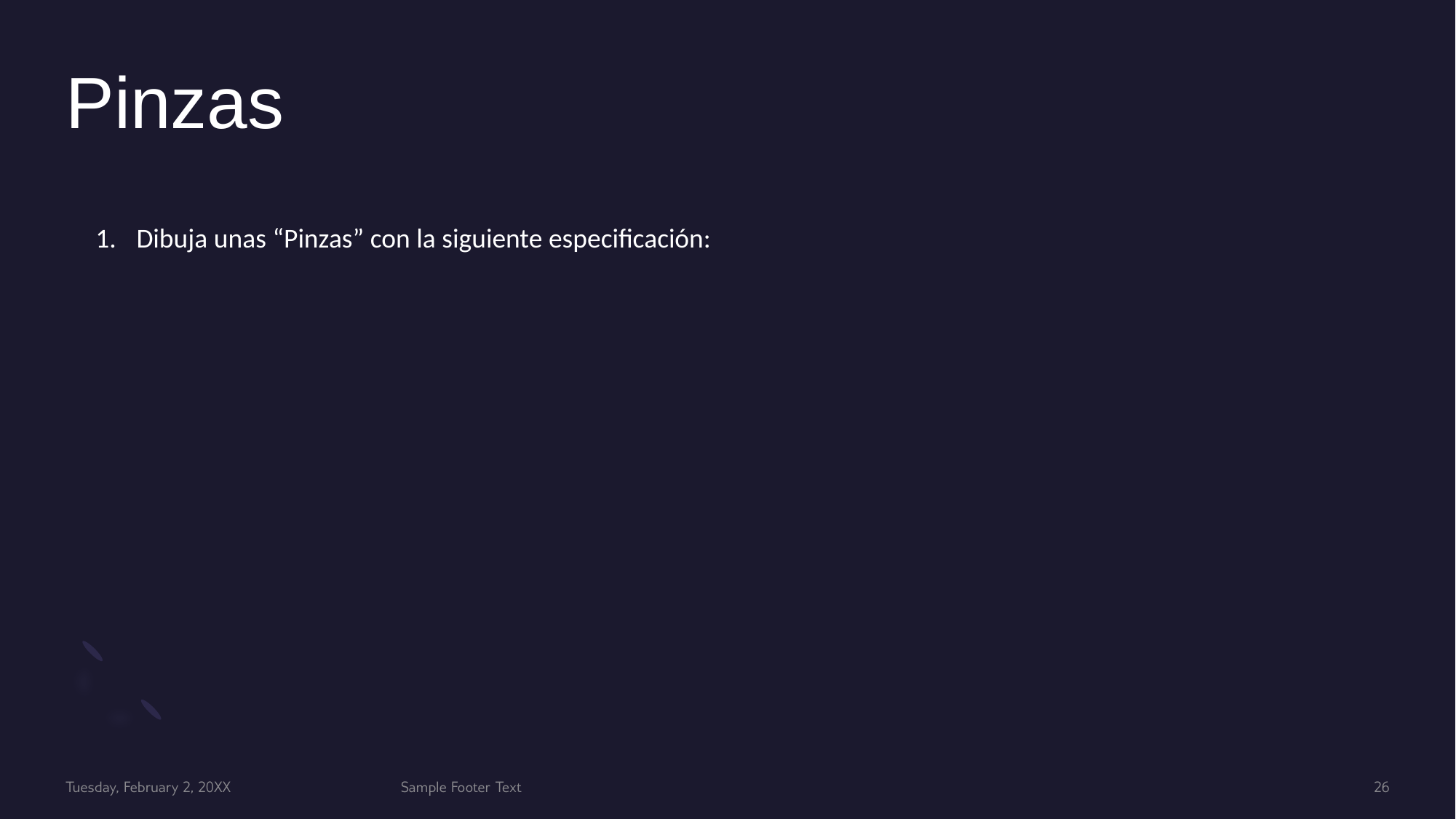

# Pinzas
Dibuja unas “Pinzas” con la siguiente especificación:

Tuesday, February 2, 20XX
Sample Footer Text
26